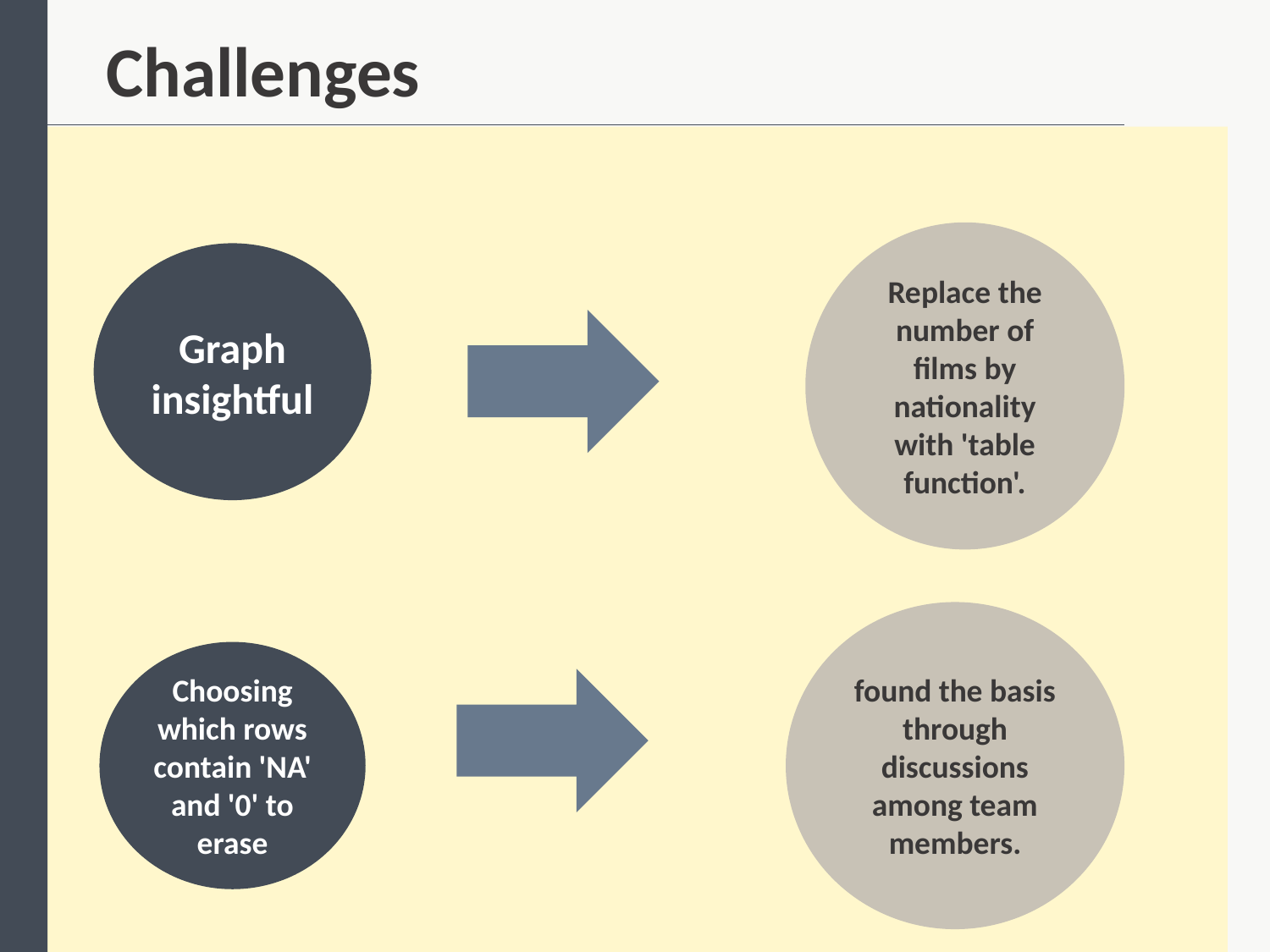

Challenges

Replace the number of films by nationality with 'table function'.
Graph insightful

found the basis through discussions among team members.

Choosing which rows contain 'NA' and '0' to erase